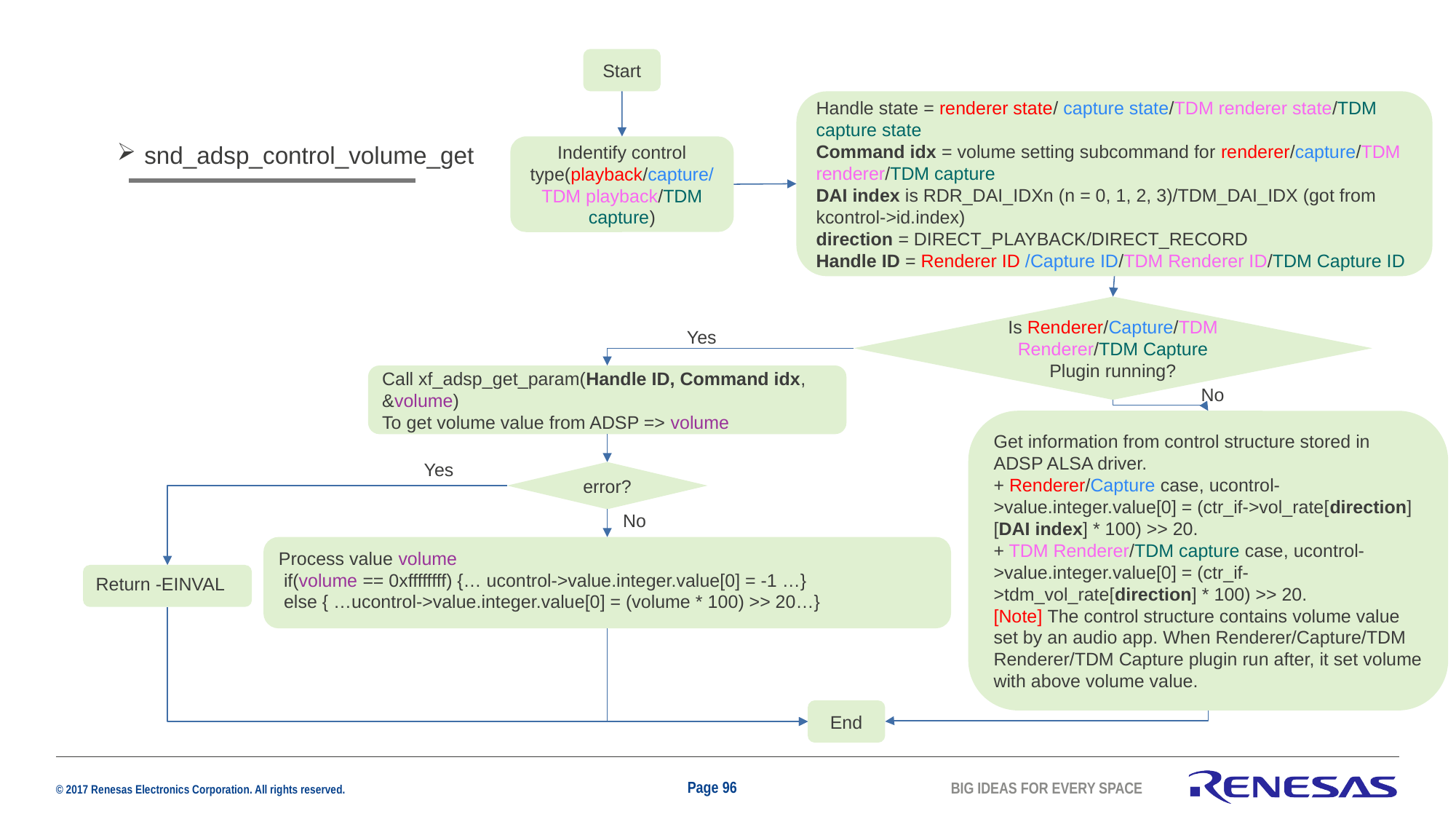

Start
Handle state = renderer state/ capture state/TDM renderer state/TDM capture state
Command idx = volume setting subcommand for renderer/capture/TDM renderer/TDM capture
DAI index is RDR_DAI_IDXn (n = 0, 1, 2, 3)/TDM_DAI_IDX (got from kcontrol->id.index)
direction = DIRECT_PLAYBACK/DIRECT_RECORD
Handle ID = Renderer ID /Capture ID/TDM Renderer ID/TDM Capture ID
snd_adsp_control_volume_get
Indentify control type(playback/capture/TDM playback/TDM capture)
Is Renderer/Capture/TDM Renderer/TDM Capture Plugin running?
Yes
Call xf_adsp_get_param(Handle ID, Command idx, &volume)
To get volume value from ADSP => volume
No
Get information from control structure stored in ADSP ALSA driver.
+ Renderer/Capture case, ucontrol->value.integer.value[0] = (ctr_if->vol_rate[direction][DAI index] * 100) >> 20.
+ TDM Renderer/TDM capture case, ucontrol->value.integer.value[0] = (ctr_if->tdm_vol_rate[direction] * 100) >> 20.
[Note] The control structure contains volume value set by an audio app. When Renderer/Capture/TDM Renderer/TDM Capture plugin run after, it set volume with above volume value.
Yes
error?
No
Process value volume
 if(volume == 0xffffffff) {… ucontrol->value.integer.value[0] = -1 …}
 else { …ucontrol->value.integer.value[0] = (volume * 100) >> 20…}
Return -EINVAL
End
Page 96